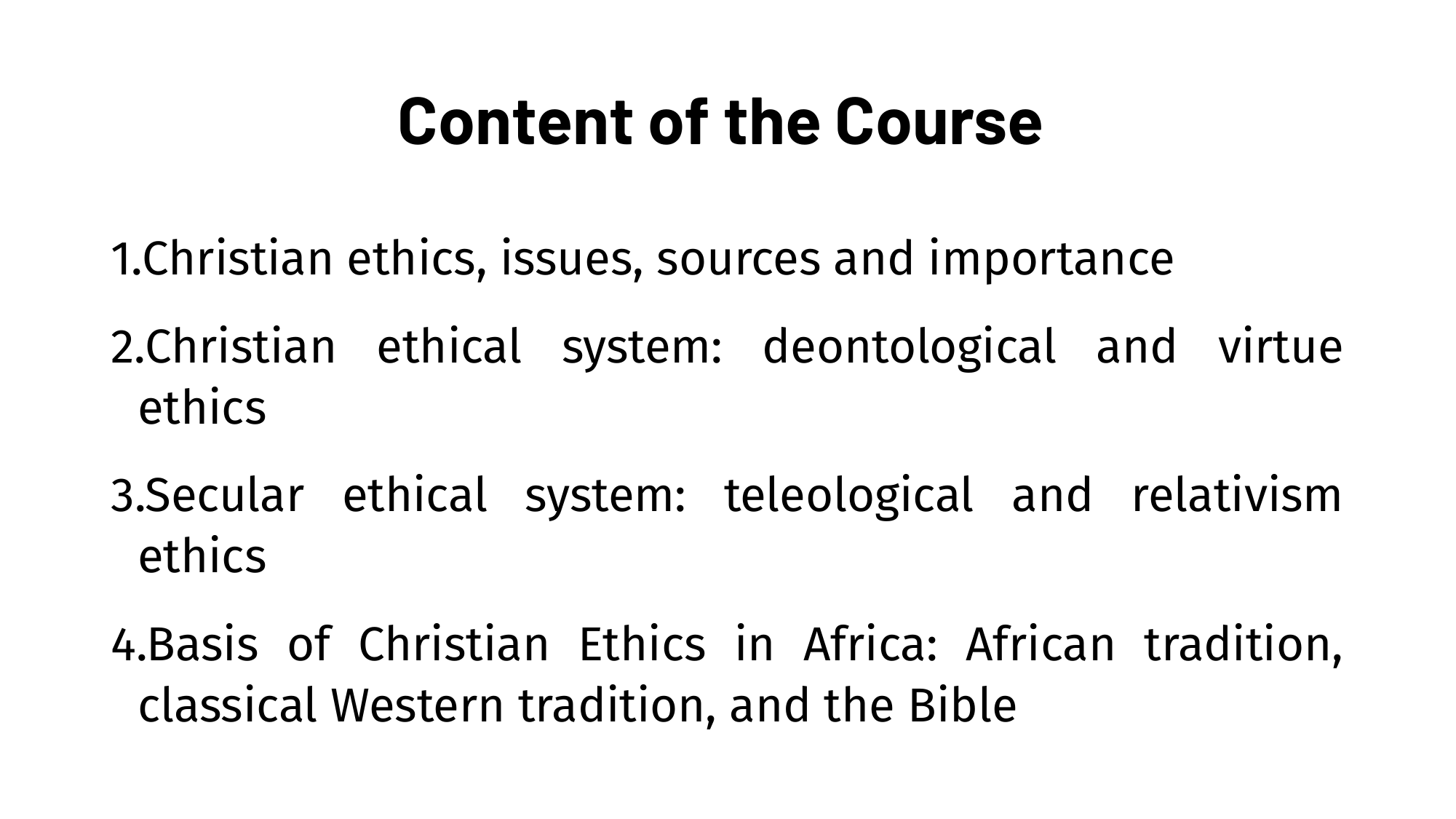

# Content of the Course
Christian ethics, issues, sources and importance
Christian ethical system: deontological and virtue ethics
Secular ethical system: teleological and relativism ethics
Basis of Christian Ethics in Africa: African tradition, classical Western tradition, and the Bible